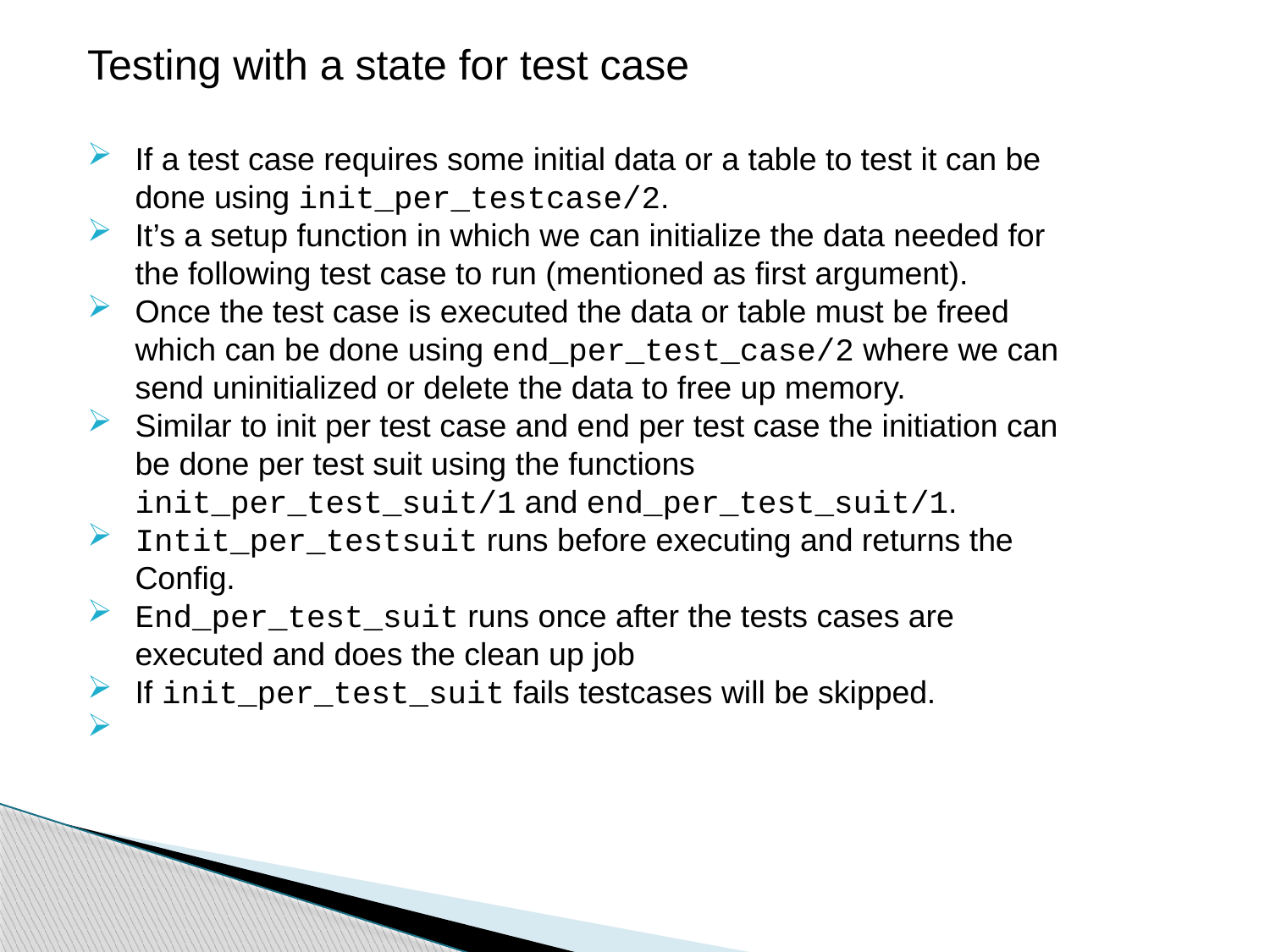

Testing with a state for test case

If a test case requires some initial data or a table to test it can be done using init_per_testcase/2.
It’s a setup function in which we can initialize the data needed for the following test case to run (mentioned as first argument).
Once the test case is executed the data or table must be freed which can be done using end_per_test_case/2 where we can send uninitialized or delete the data to free up memory.
Similar to init per test case and end per test case the initiation can be done per test suit using the functions init_per_test_suit/1 and end_per_test_suit/1.
Intit_per_testsuit runs before executing and returns the Config.
End_per_test_suit runs once after the tests cases are executed and does the clean up job
If init_per_test_suit fails testcases will be skipped.